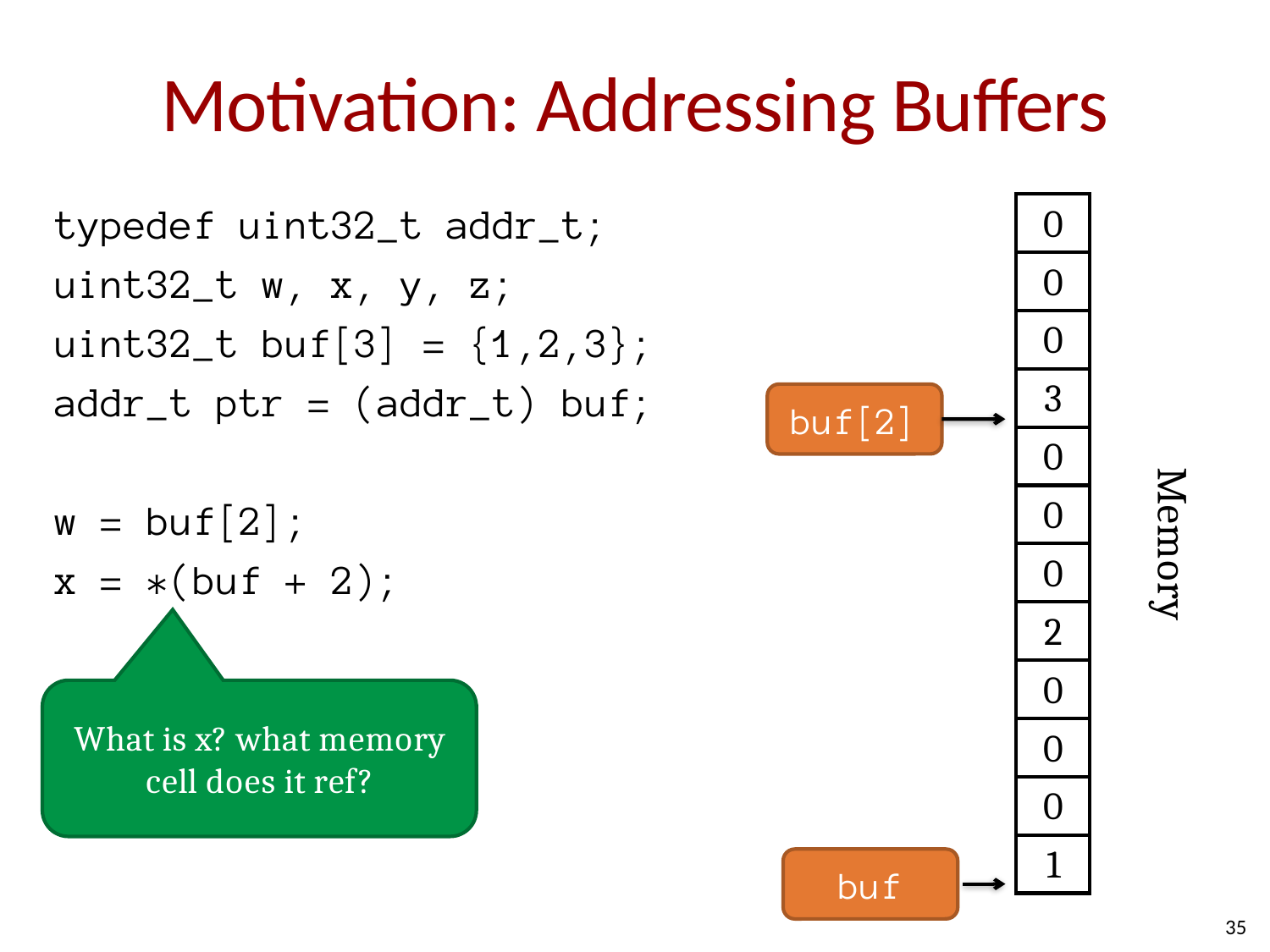

# Motivation: Addressing Buffers
typedef uint32_t addr_t;
uint32_t w, x, y, z;
uint32_t buf[3] = {1,2,3};
addr_t ptr = (addr_t) buf;

w = buf[2];
x = *(buf + 2);

| 0 |
| --- |
| 0 |
| 0 |
| 3 |
| 0 |
| 0 |
| 0 |
| 2 |
| 0 |
| 0 |
| 0 |
| 1 |
buf[2]
Memory
What is x? what memory cell does it ref?
buf
35